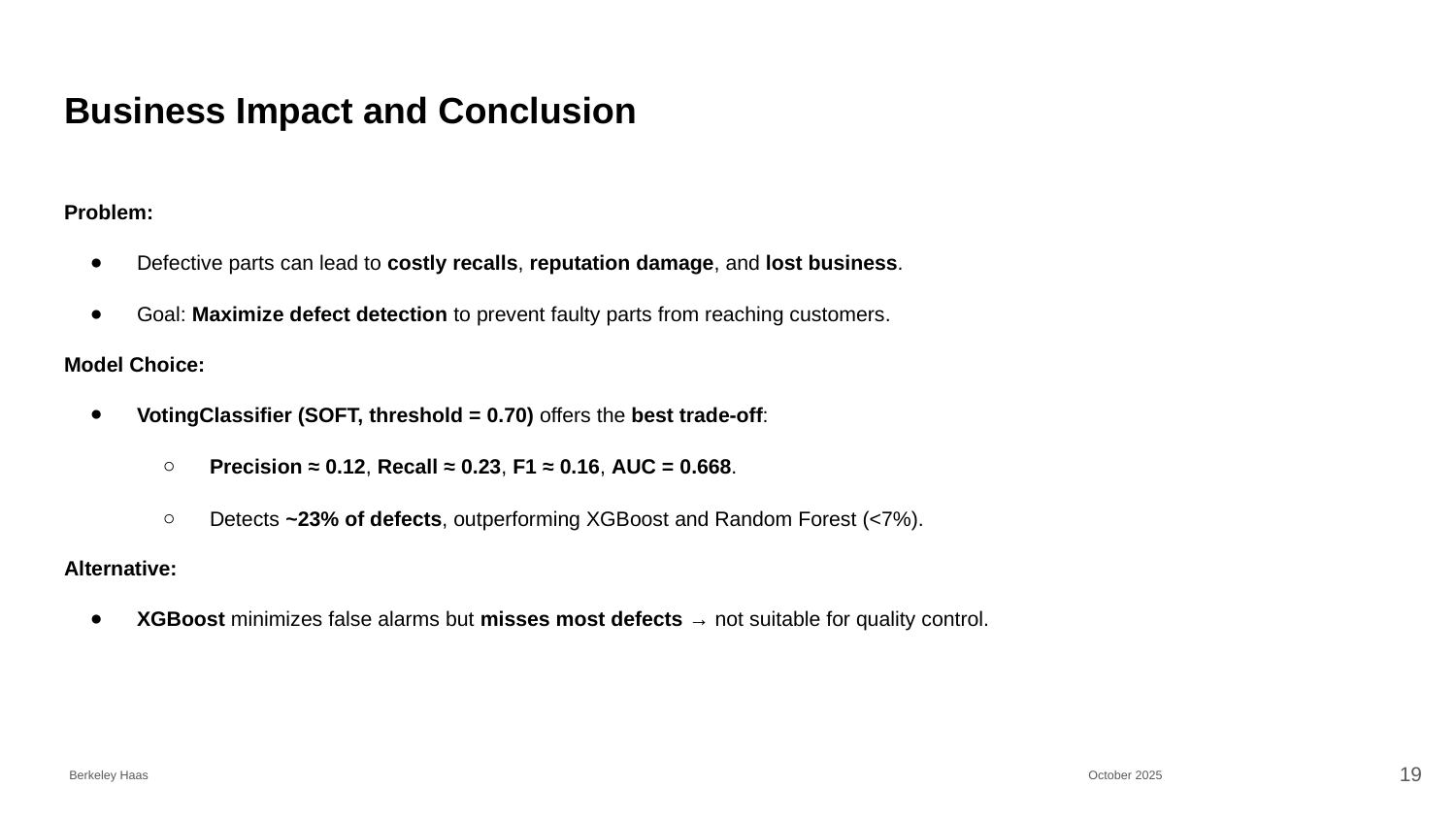

# Business Impact and Conclusion
Problem:
Defective parts can lead to costly recalls, reputation damage, and lost business.
Goal: Maximize defect detection to prevent faulty parts from reaching customers.
Model Choice:
VotingClassifier (SOFT, threshold = 0.70) offers the best trade-off:
Precision ≈ 0.12, Recall ≈ 0.23, F1 ≈ 0.16, AUC = 0.668.
Detects ~23% of defects, outperforming XGBoost and Random Forest (<7%).
Alternative:
XGBoost minimizes false alarms but misses most defects → not suitable for quality control.

19